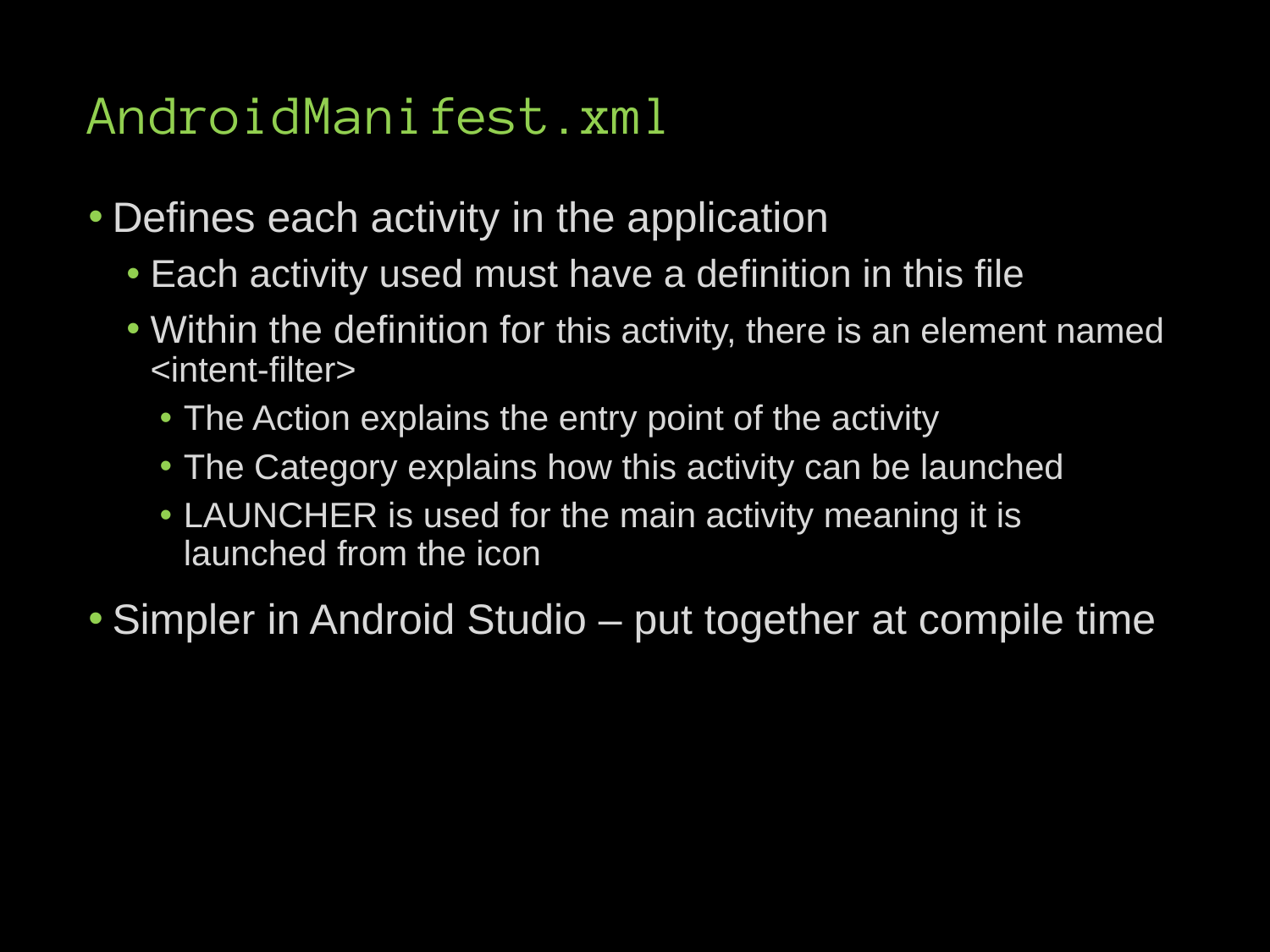

# AndroidManifest.xml
Defines each activity in the application
Each activity used must have a definition in this file
Within the definition for this activity, there is an element named <intent-filter>
The Action explains the entry point of the activity
The Category explains how this activity can be launched
LAUNCHER is used for the main activity meaning it is launched from the icon
Simpler in Android Studio – put together at compile time